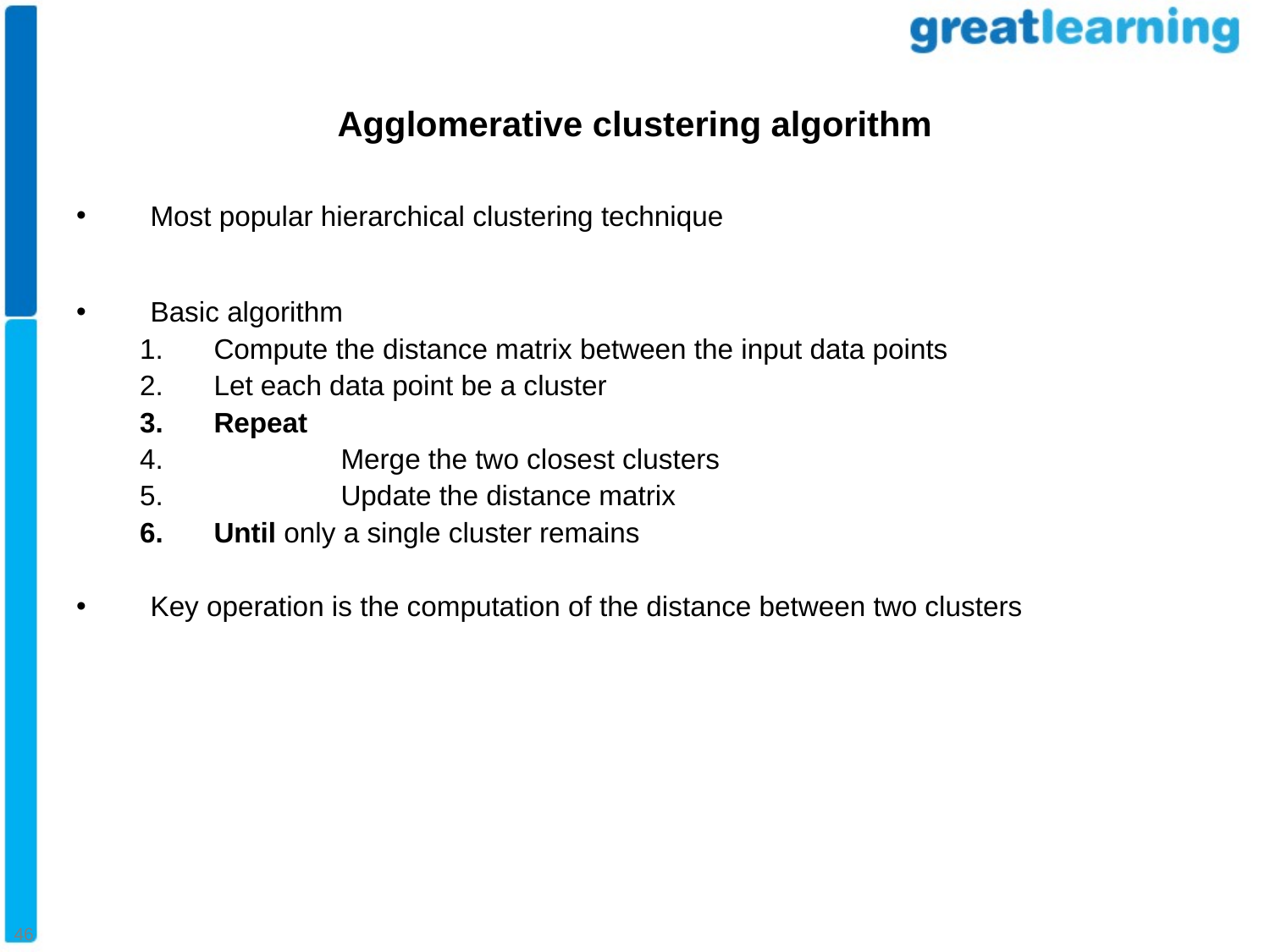

#
Agglomerative clustering algorithm
Most popular hierarchical clustering technique

Basic algorithm
Compute the distance matrix between the input data points
Let each data point be a cluster
Repeat
	Merge the two closest clusters
	Update the distance matrix
Until only a single cluster remains

Key operation is the computation of the distance between two clusters